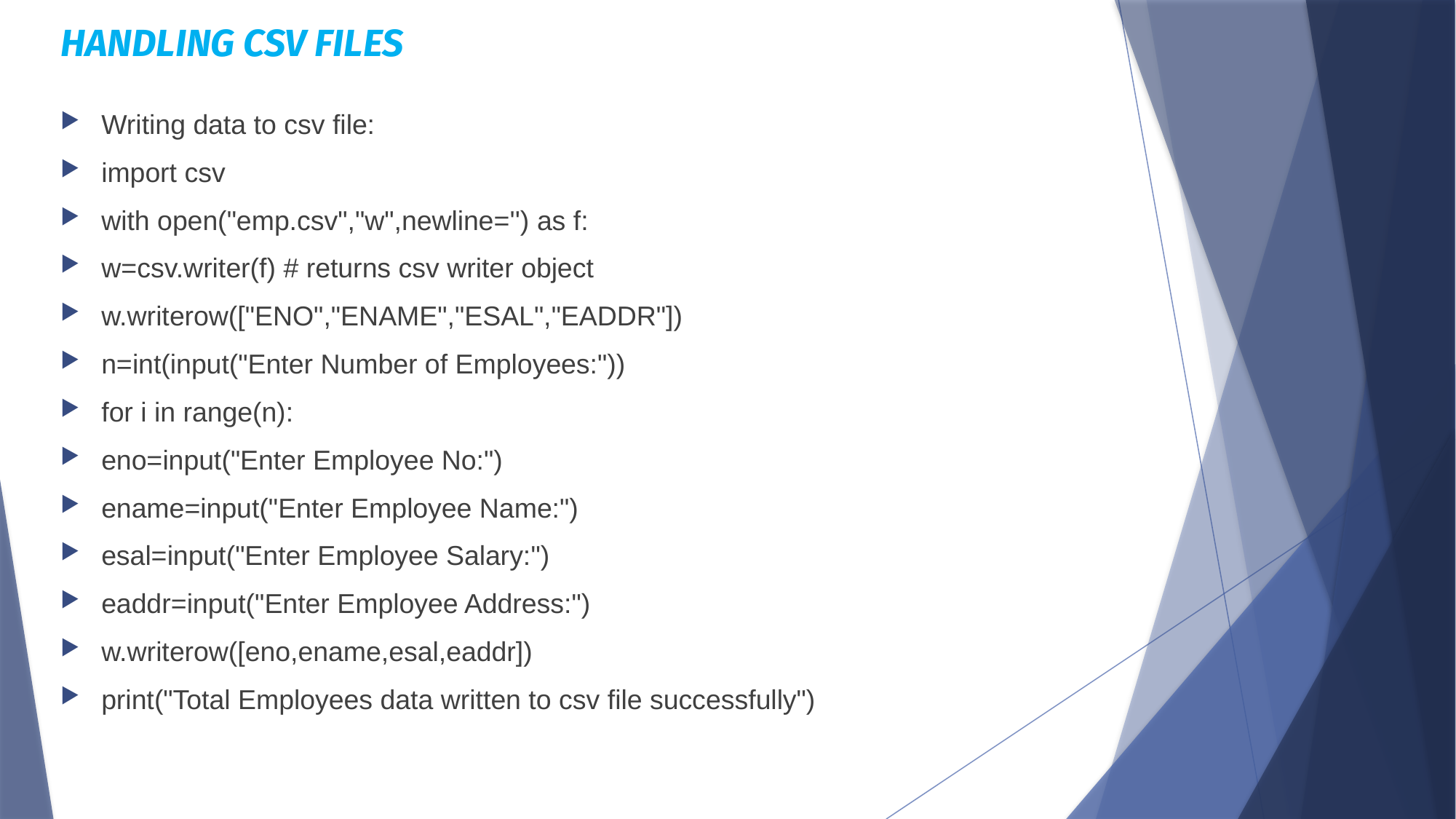

# HANDLING CSV FILES
Writing data to csv file:
import csv
with open("emp.csv","w",newline='') as f:
w=csv.writer(f) # returns csv writer object
w.writerow(["ENO","ENAME","ESAL","EADDR"])
n=int(input("Enter Number of Employees:"))
for i in range(n):
eno=input("Enter Employee No:")
ename=input("Enter Employee Name:")
esal=input("Enter Employee Salary:")
eaddr=input("Enter Employee Address:")
w.writerow([eno,ename,esal,eaddr])
print("Total Employees data written to csv file successfully")